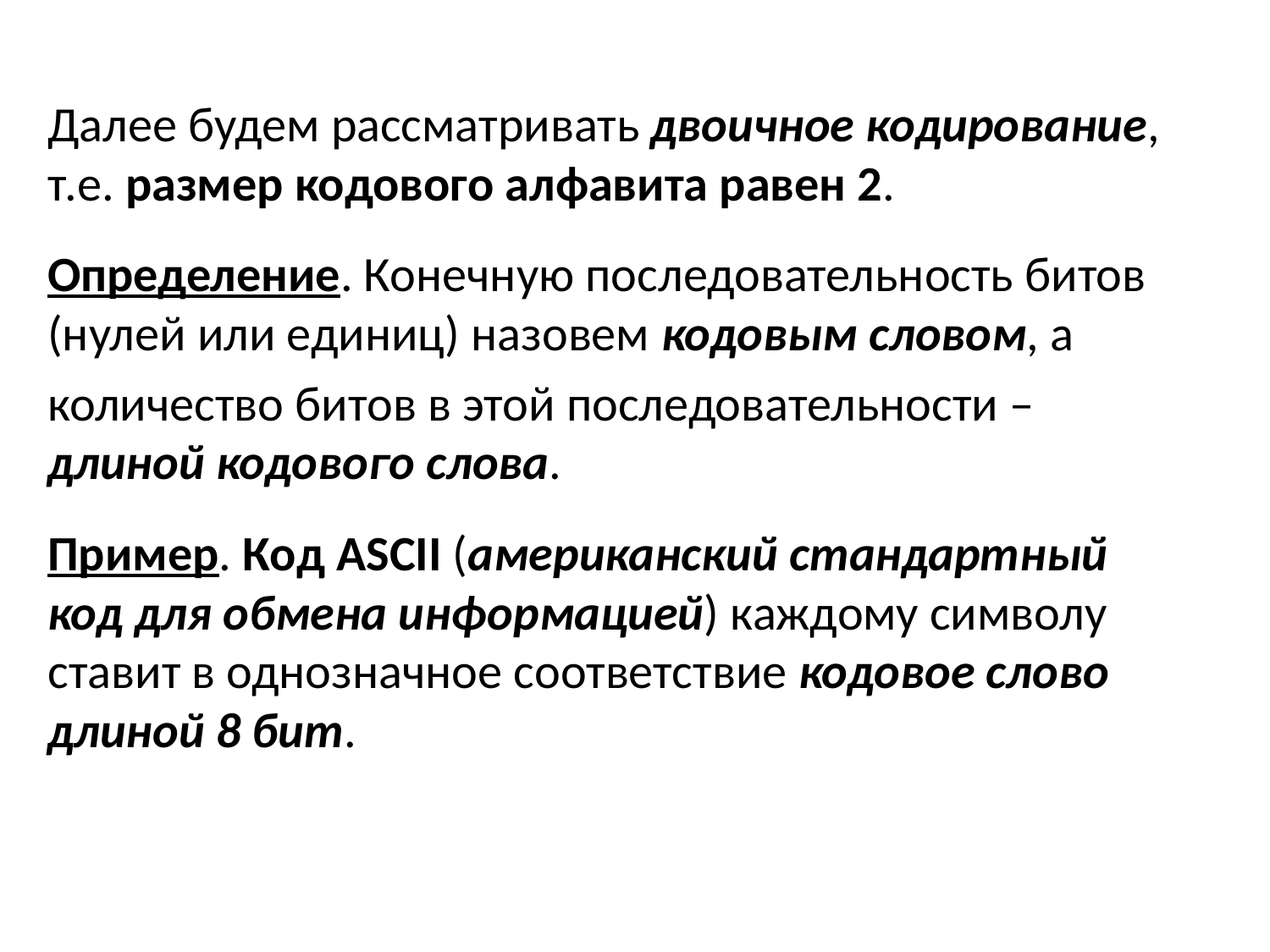

Далее будем рассматривать двоичное кодирование, т.е. размер кодового алфавита равен 2.
Определение. Конечную последовательность битов (нулей или единиц) назовем кодовым словом, а
количество битов в этой последовательности – длиной кодового слова.
Пример. Код ASCII (американский стандартный код для обмена информацией) каждому символу ставит в однозначное соответствие кодовое слово длиной 8 бит.